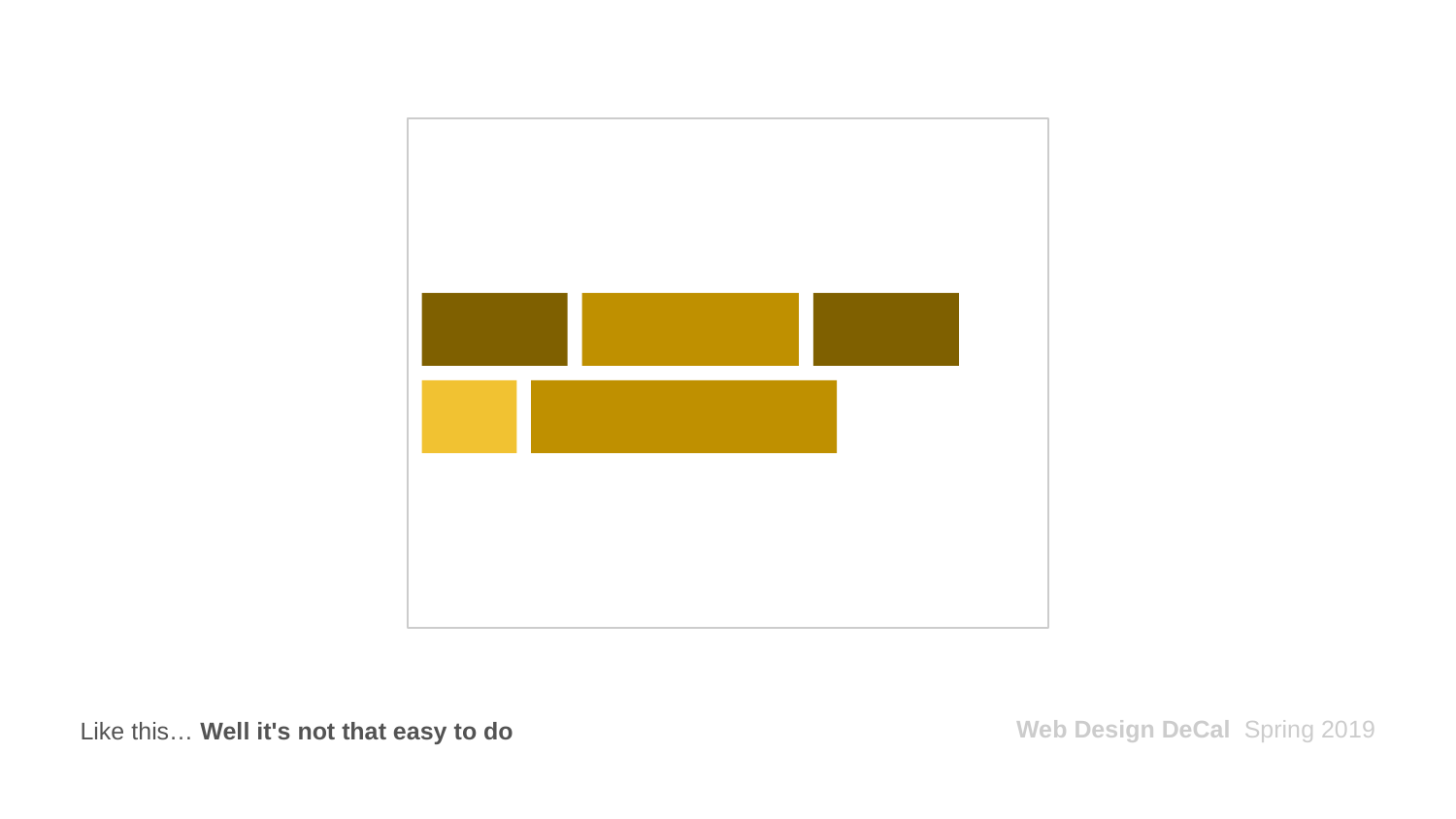

Like this… Well it's not that easy to do